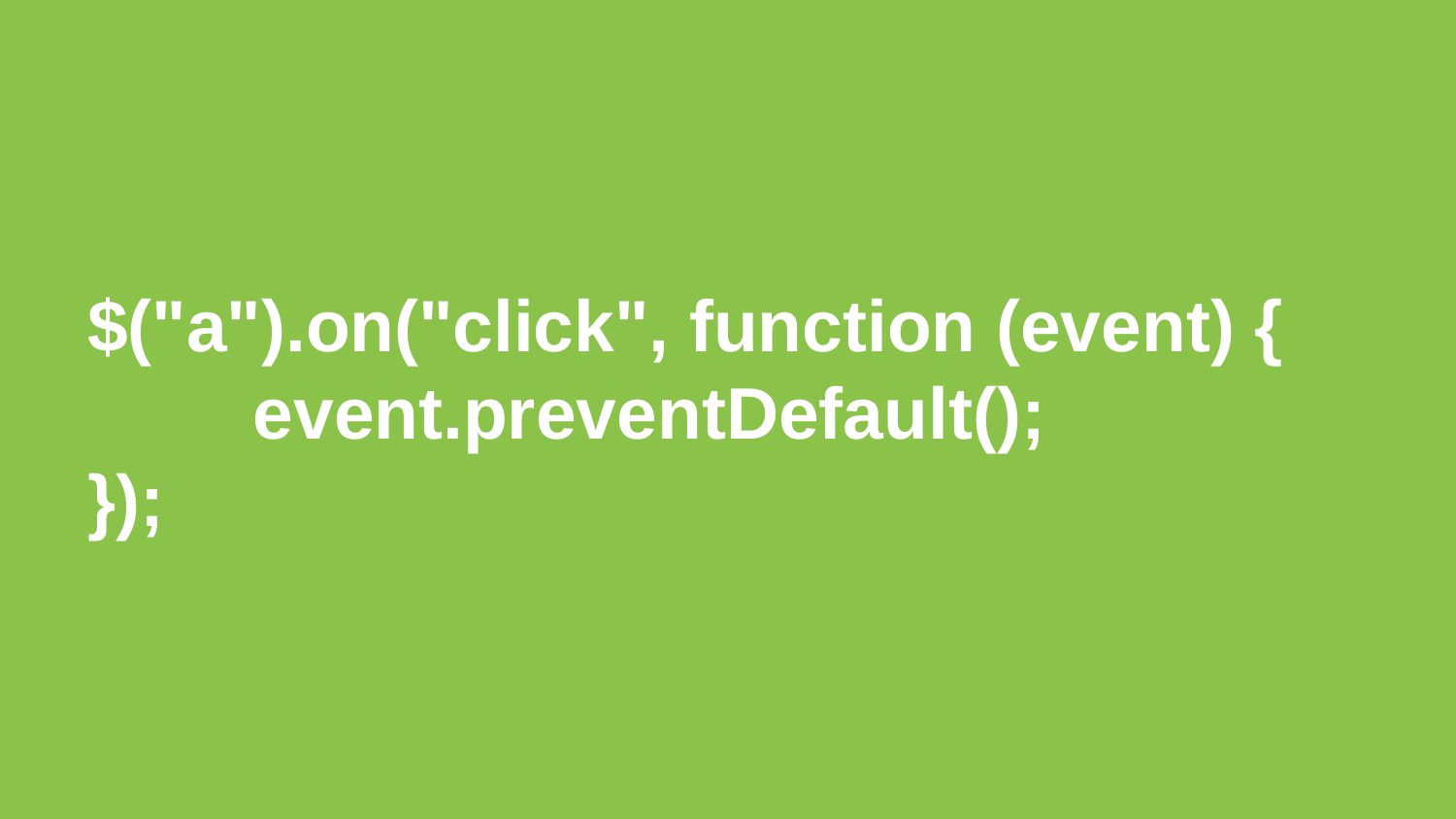

# $("a").on("click", function (event) { event.preventDefault(); });